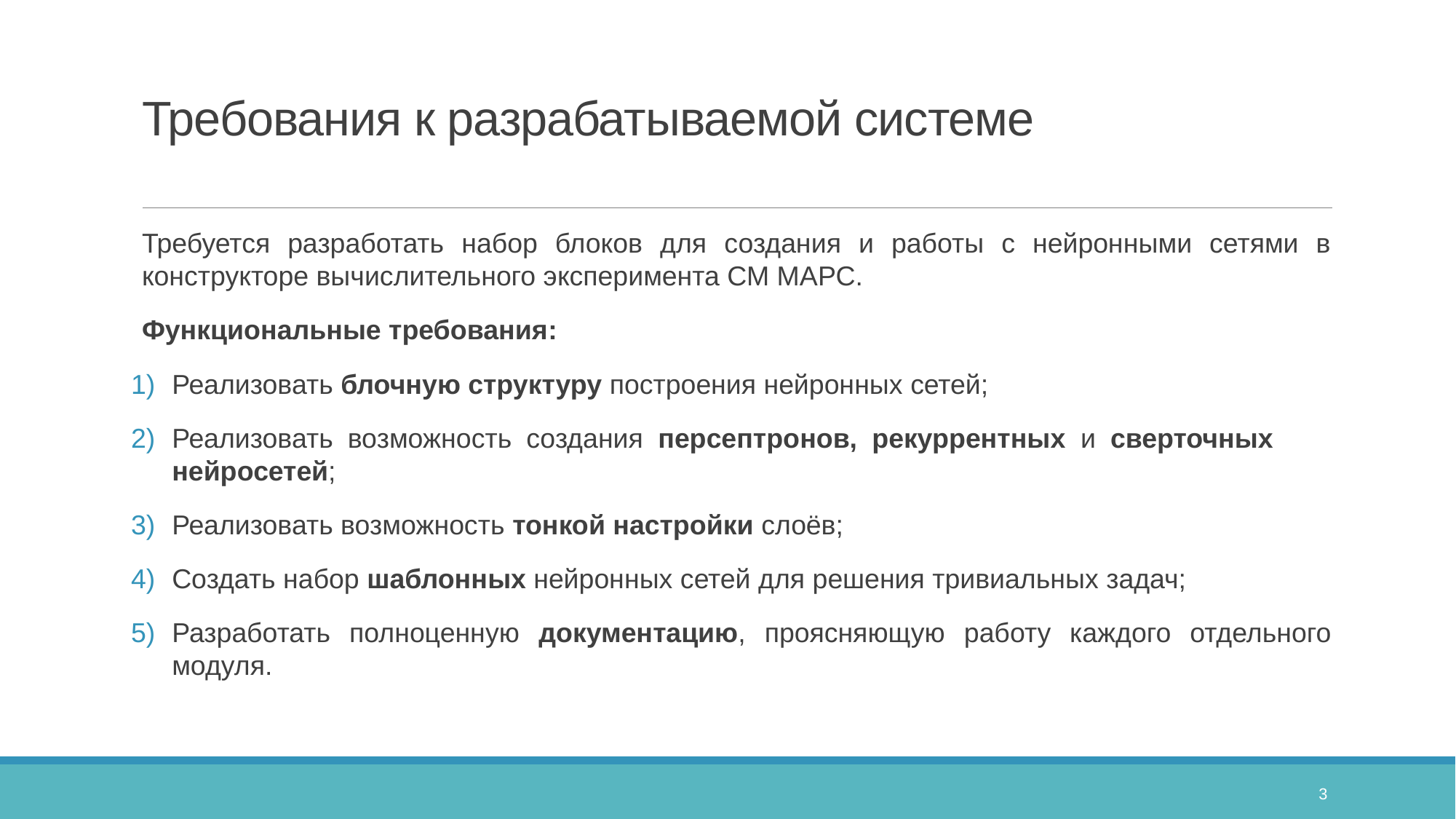

# Требования к разрабатываемой системе
Требуется разработать набор блоков для создания и работы с нейронными сетями в конструкторе вычислительного эксперимента СМ МАРС.
Функциональные требования:
Реализовать блочную структуру построения нейронных сетей;
Реализовать возможность создания персептронов, рекуррентных и сверточных     нейросетей;
Реализовать возможность тонкой настройки слоёв;
Создать набор шаблонных нейронных сетей для решения тривиальных задач;
Разработать полноценную документацию, проясняющую работу каждого отдельного модуля.

3